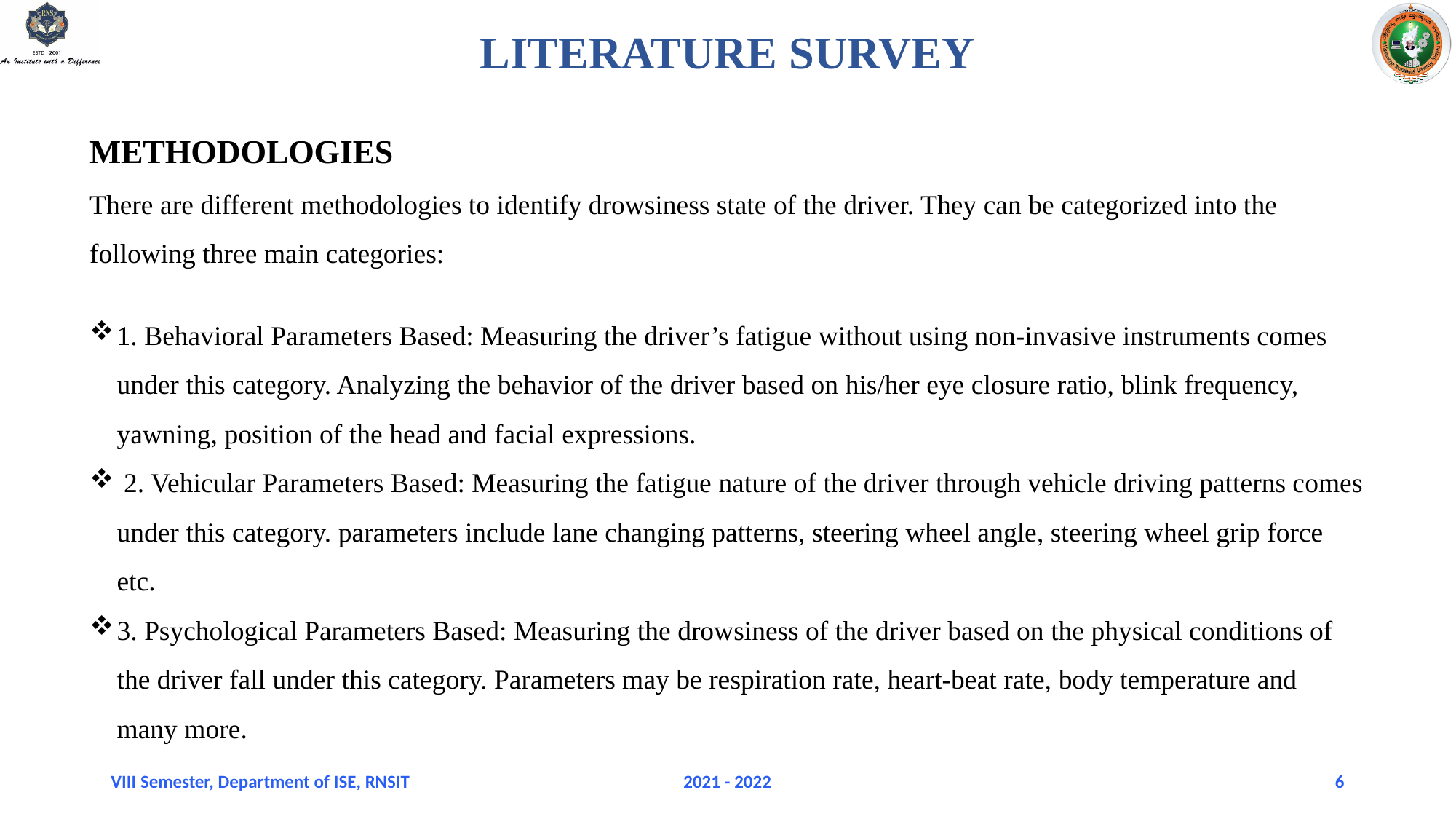

LITERATURE SURVEY
METHODOLOGIES
There are different methodologies to identify drowsiness state of the driver. They can be categorized into the following three main categories:
1. Behavioral Parameters Based: Measuring the driver’s fatigue without using non-invasive instruments comes under this category. Analyzing the behavior of the driver based on his/her eye closure ratio, blink frequency, yawning, position of the head and facial expressions.
 2. Vehicular Parameters Based: Measuring the fatigue nature of the driver through vehicle driving patterns comes under this category. parameters include lane changing patterns, steering wheel angle, steering wheel grip force etc.
3. Psychological Parameters Based: Measuring the drowsiness of the driver based on the physical conditions of the driver fall under this category. Parameters may be respiration rate, heart-beat rate, body temperature and many more.
VIII Semester, Department of ISE, RNSIT
2021 - 2022
6